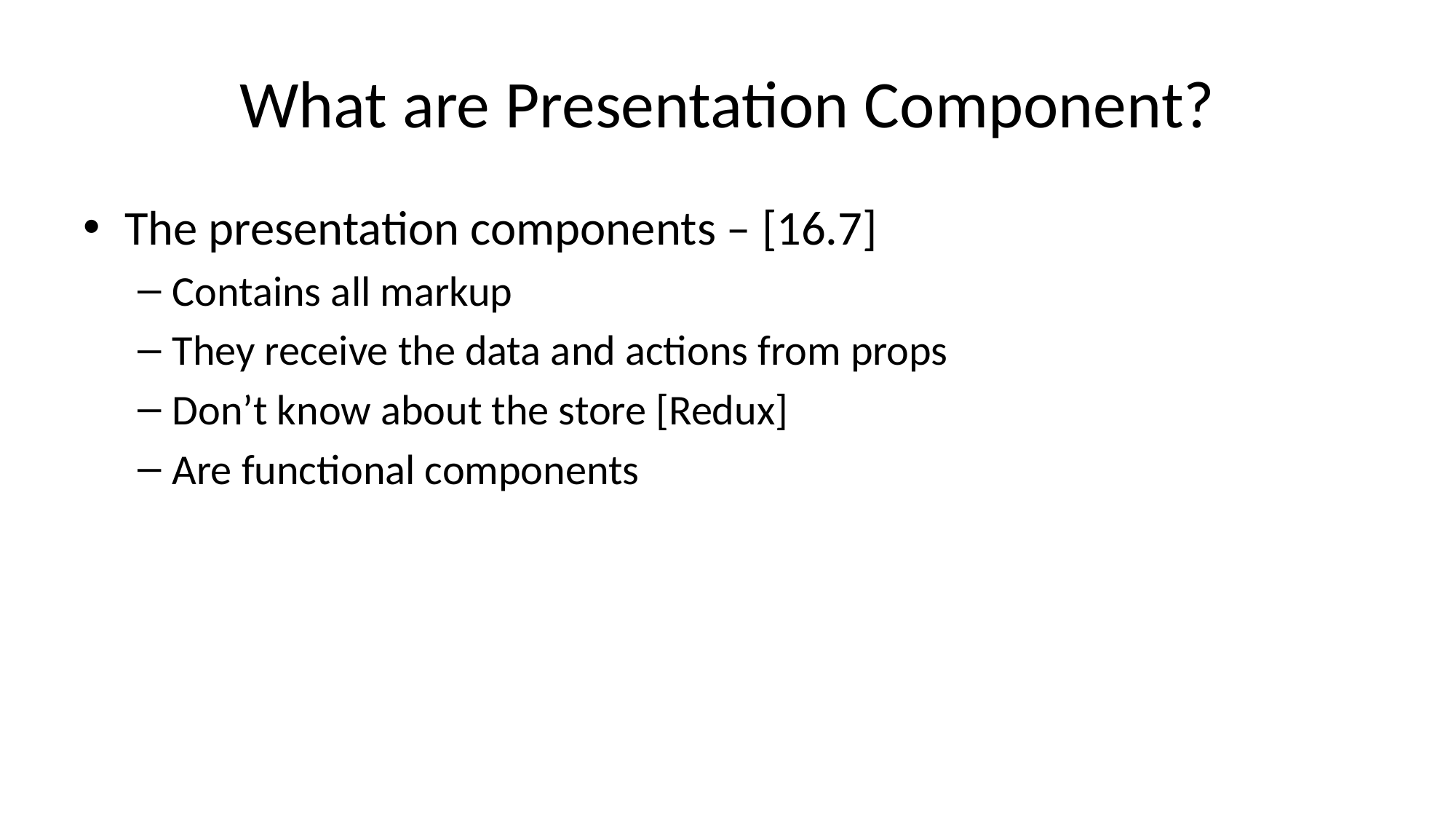

# What are Presentation Component?
The presentation components – [16.7]
Contains all markup
They receive the data and actions from props
Don’t know about the store [Redux]
Are functional components